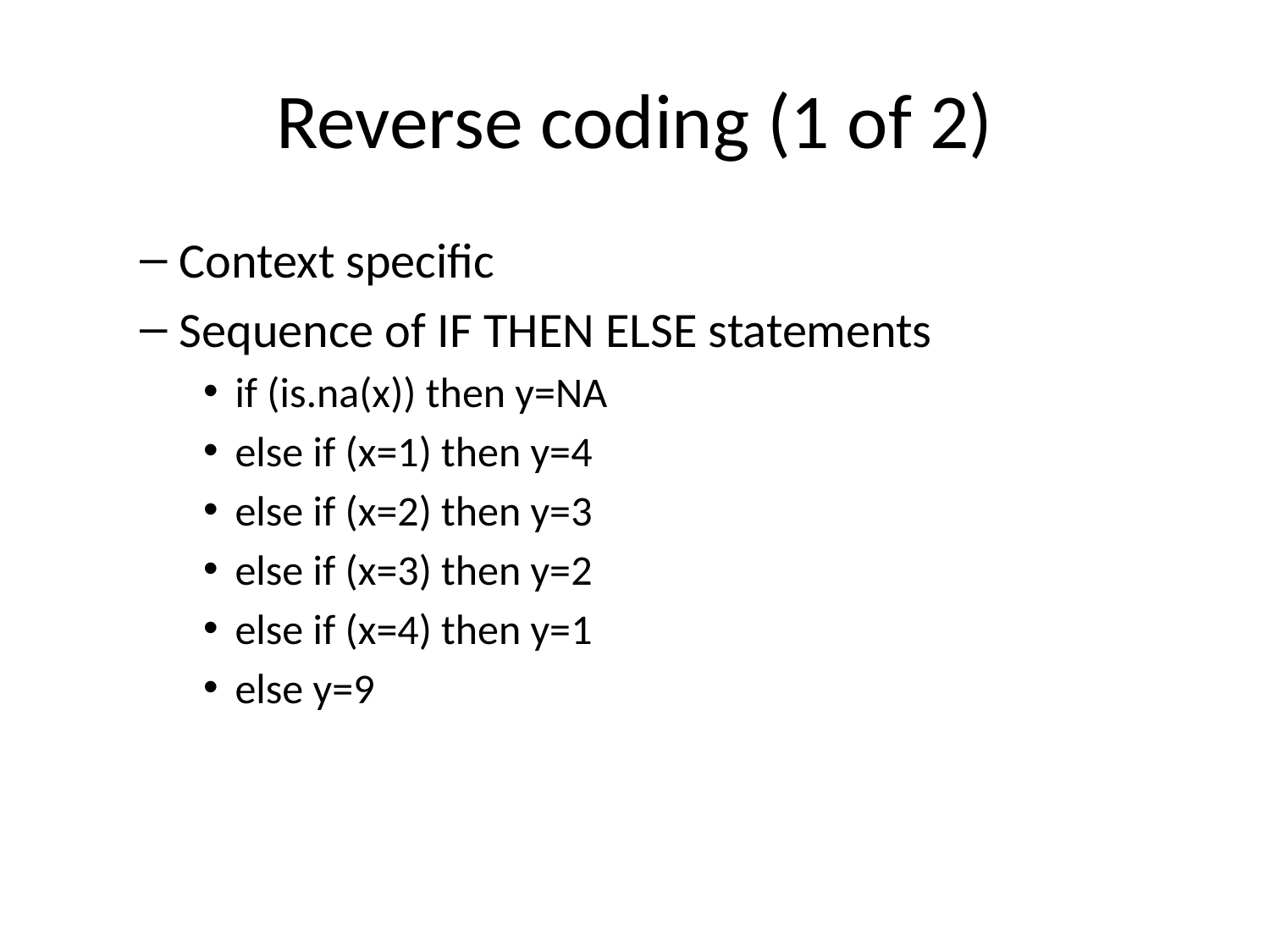

# Reverse coding (1 of 2)
Context specific
Sequence of IF THEN ELSE statements
if (is.na(x)) then y=NA
else if (x=1) then y=4
else if (x=2) then y=3
else if (x=3) then y=2
else if (x=4) then y=1
else y=9